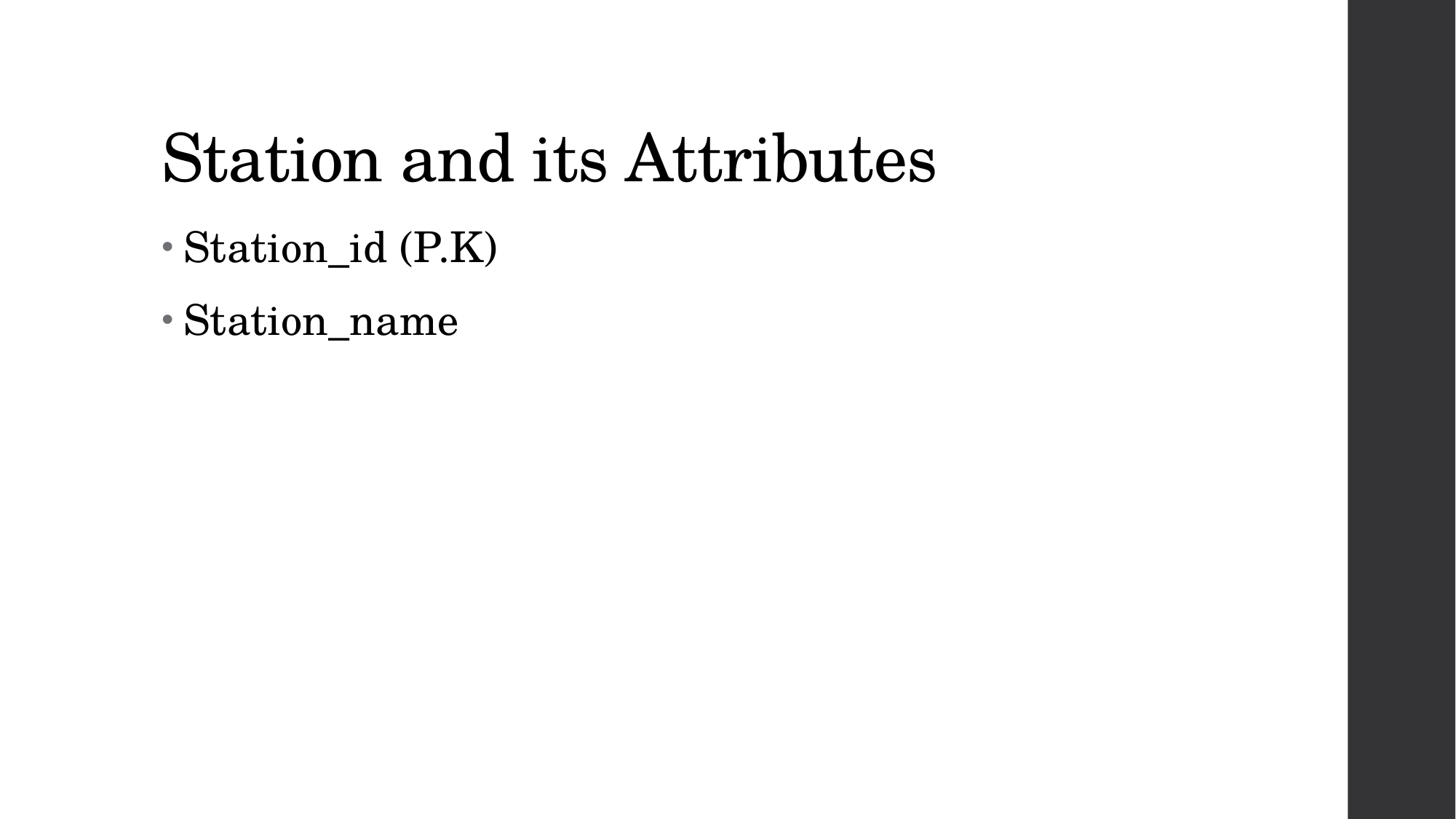

# Station and its Attributes
Station_id (P.K)
Station_name